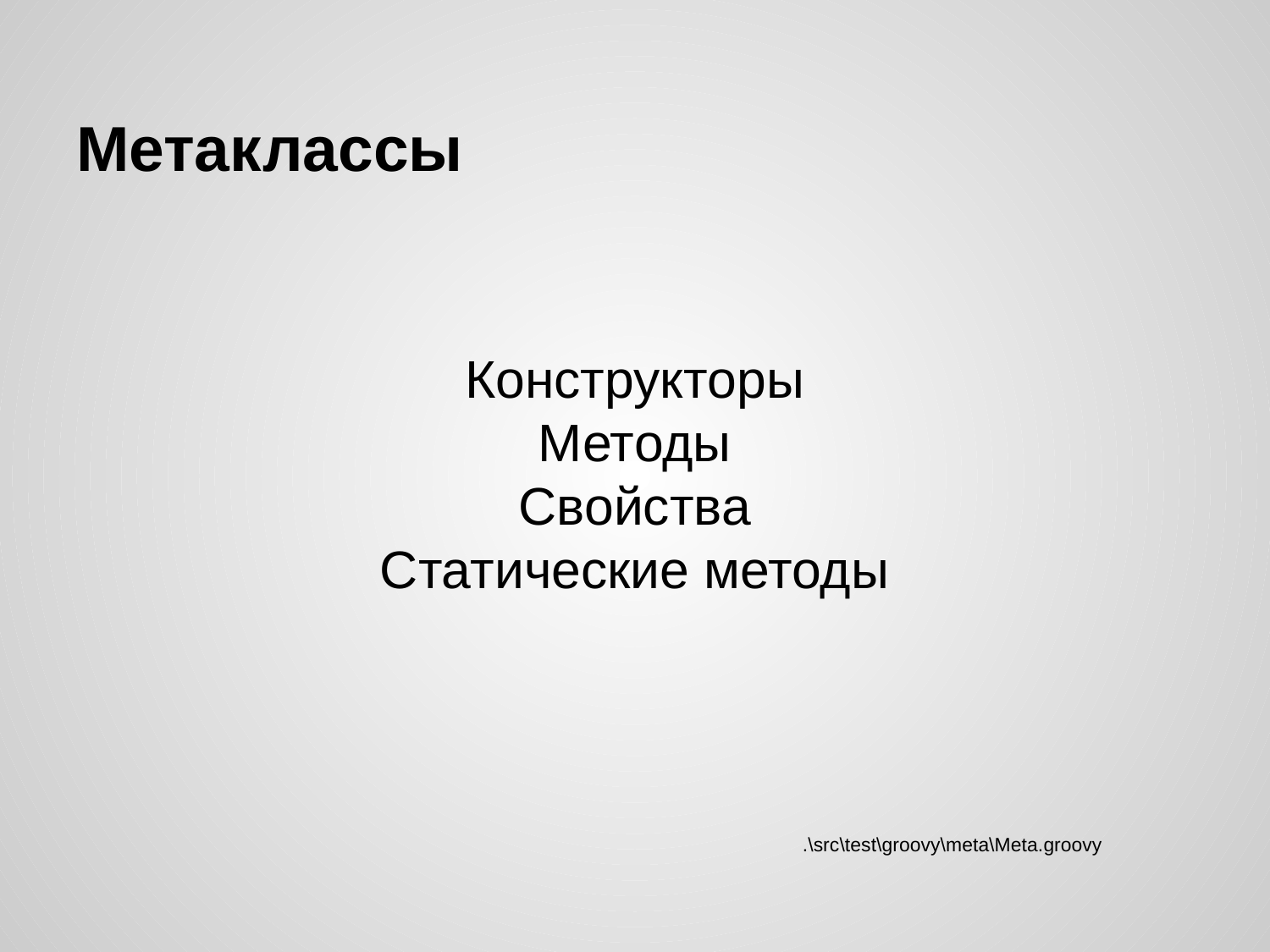

# Метаклассы
Конструкторы
Методы
Свойства
Статические методы

.\src\test\groovy\meta\Meta.groovy